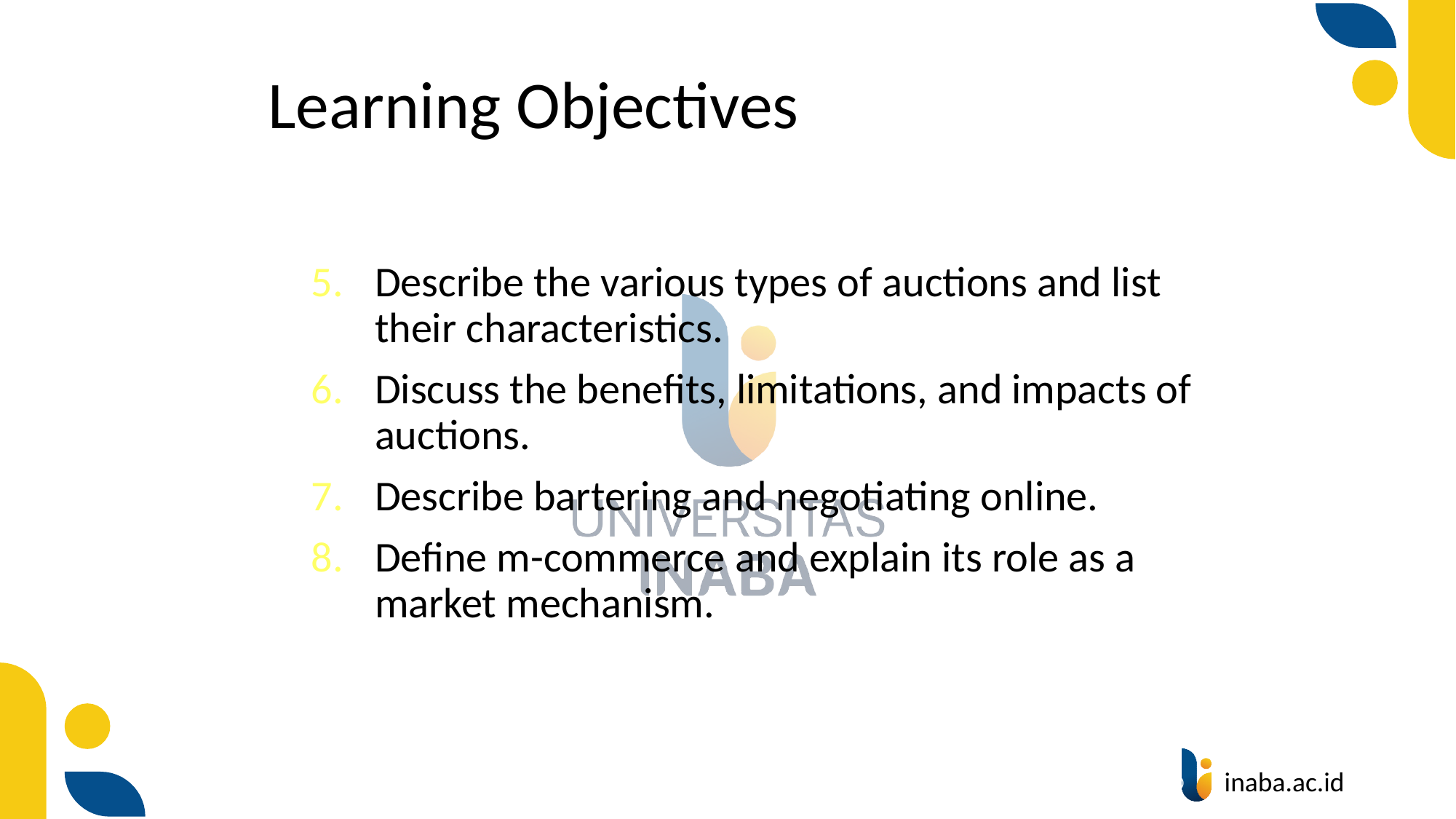

# Learning Objectives
Describe the various types of auctions and list their characteristics.
Discuss the benefits, limitations, and impacts of auctions.
Describe bartering and negotiating online.
Define m-commerce and explain its role as a market mechanism.
3
© Prentice Hall 2020